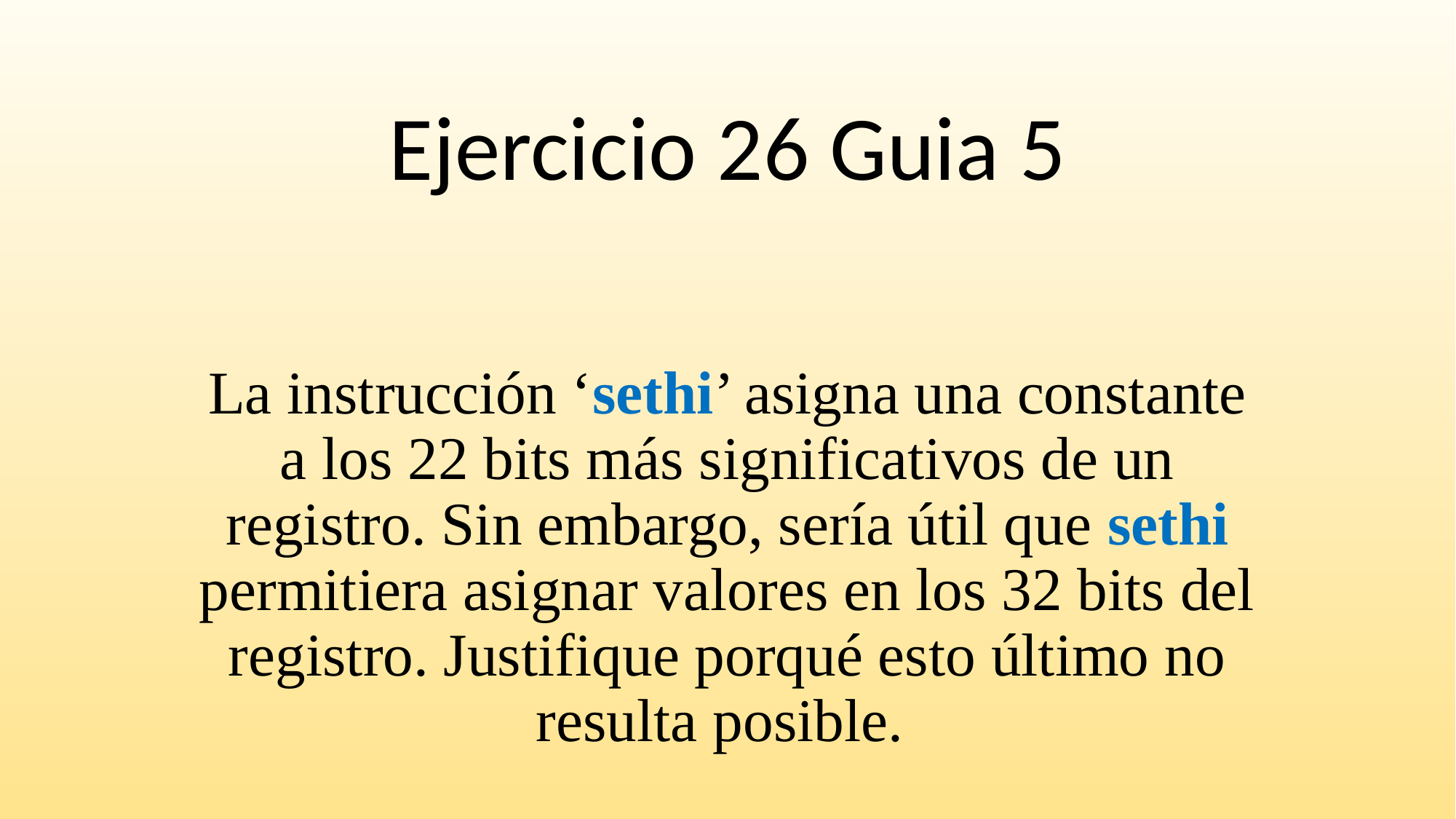

# Ejercicio 26 Guia 5
La instrucción ‘sethi’ asigna una constante a los 22 bits más significativos de un registro. Sin embargo, sería útil que sethi permitiera asignar valores en los 32 bits del registro. Justifique porqué esto último no resulta posible.